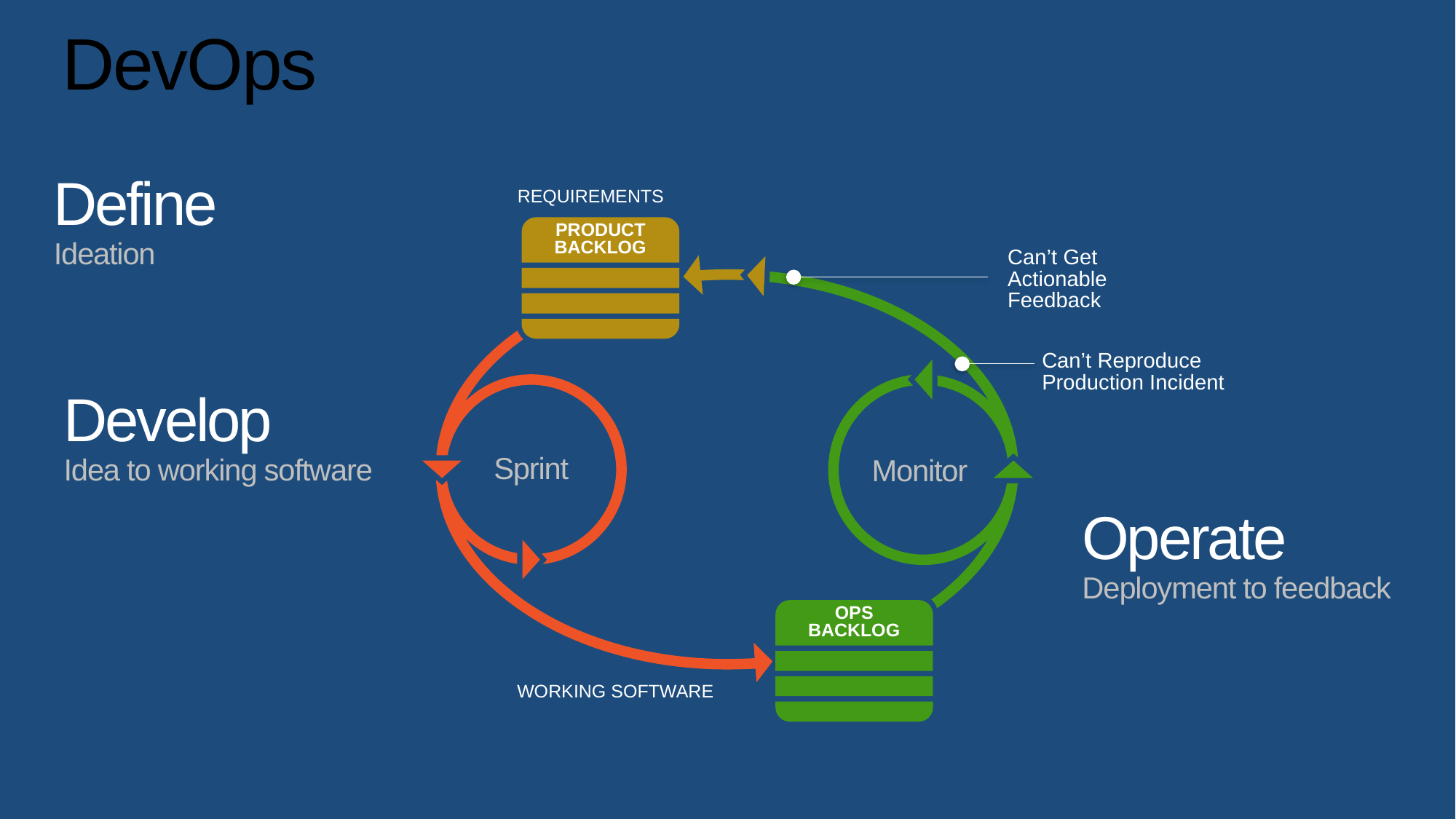

# DevOps
Define
Ideation
REQUIREMENTS
PRODUCT
BACKLOG

Can’t Get
Actionable Feedback

Monitor

Sprint

Can’t Reproduce
Production Incident
Develop
Idea to working software
Operate
Deployment to feedback
OPS
BACKLOG

WORKING SOFTWARE